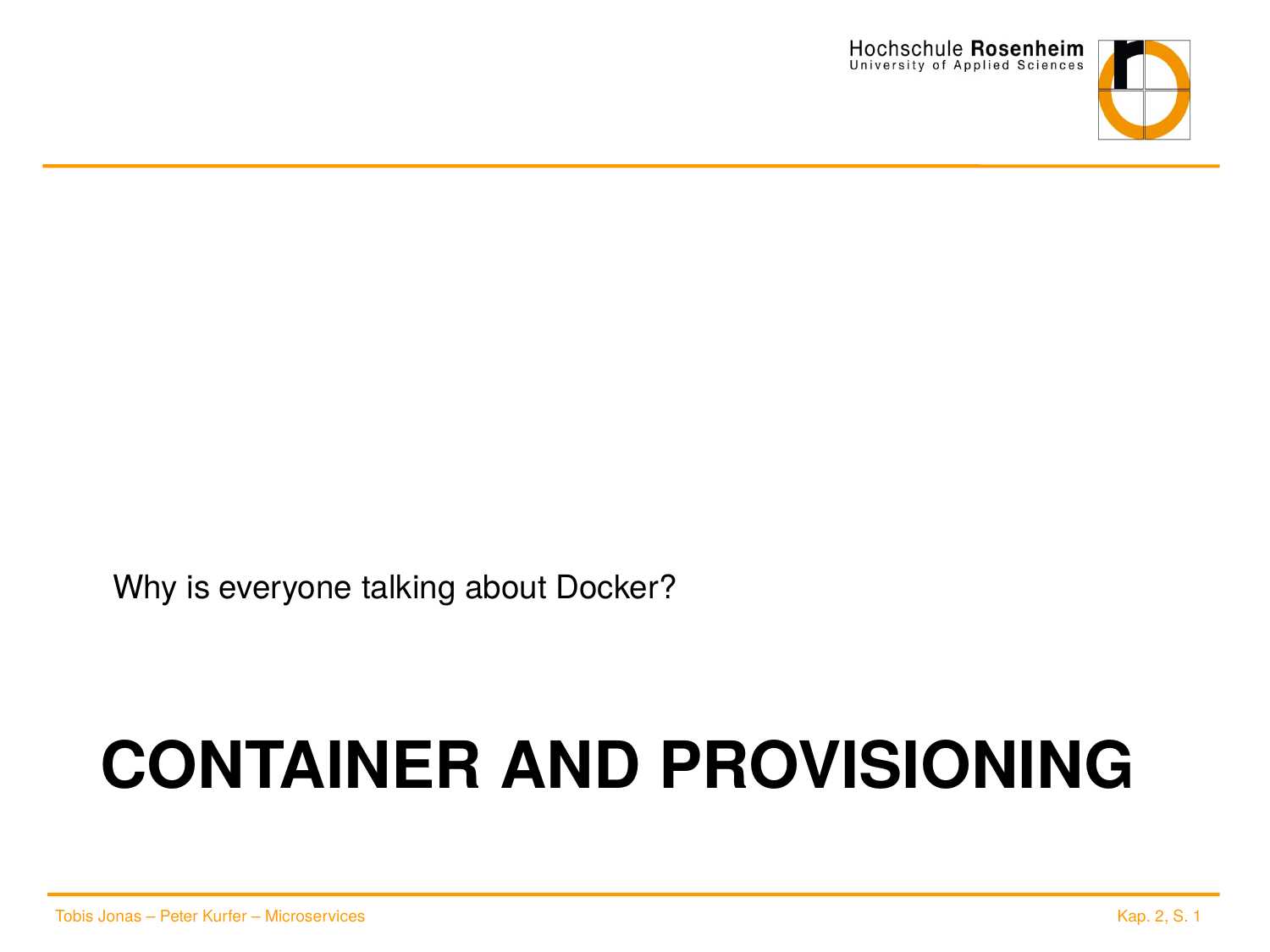

Why is everyone talking about Docker?
# Container and provisioning